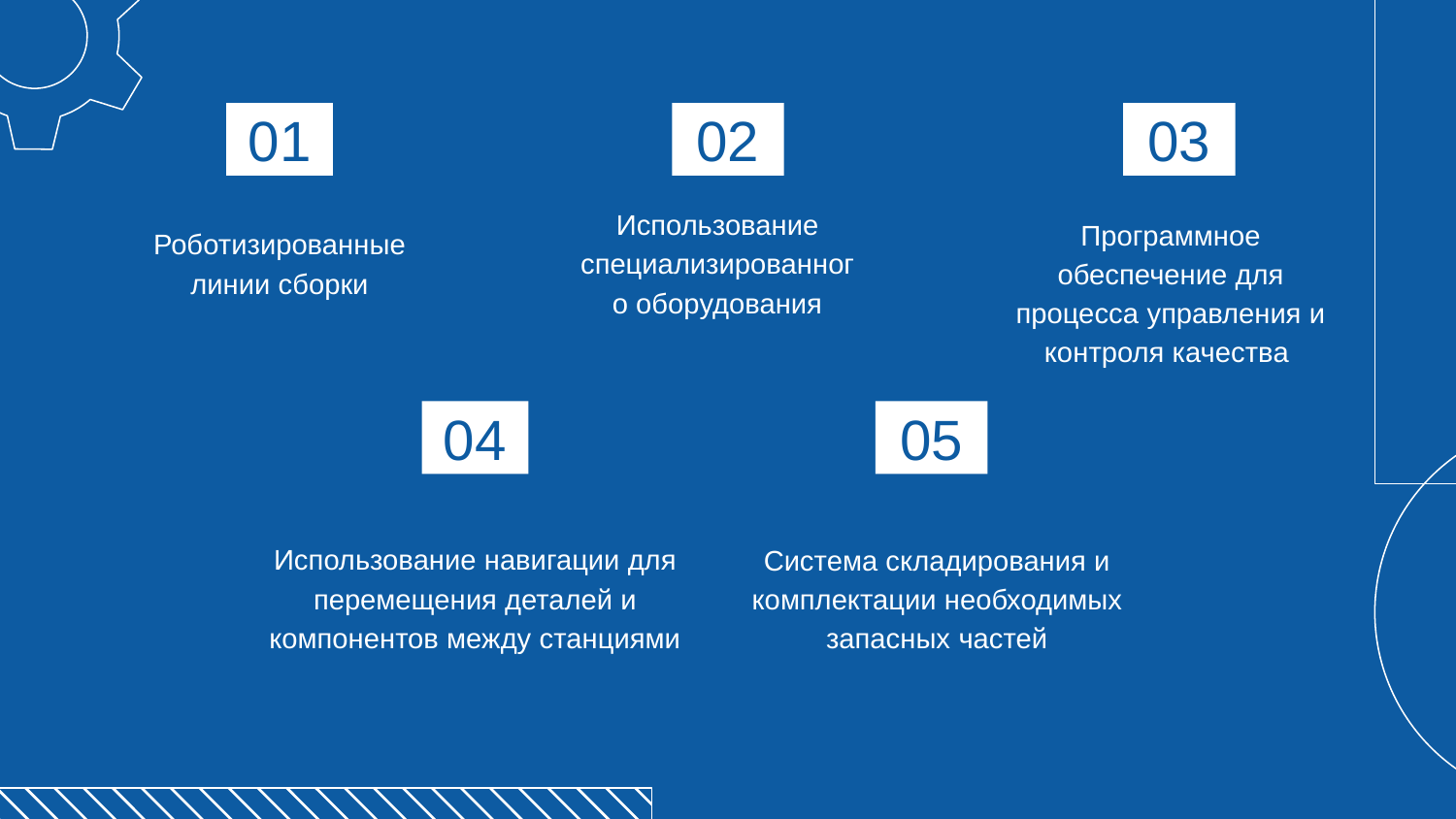

01
02
03
Использование специализированного оборудования
Программное обеспечение для процесса управления и контроля качества
Роботизированные линии сборки
04
05
Использование навигации для перемещения деталей и компонентов между станциями
Система складирования и комплектации необходимых запасных частей